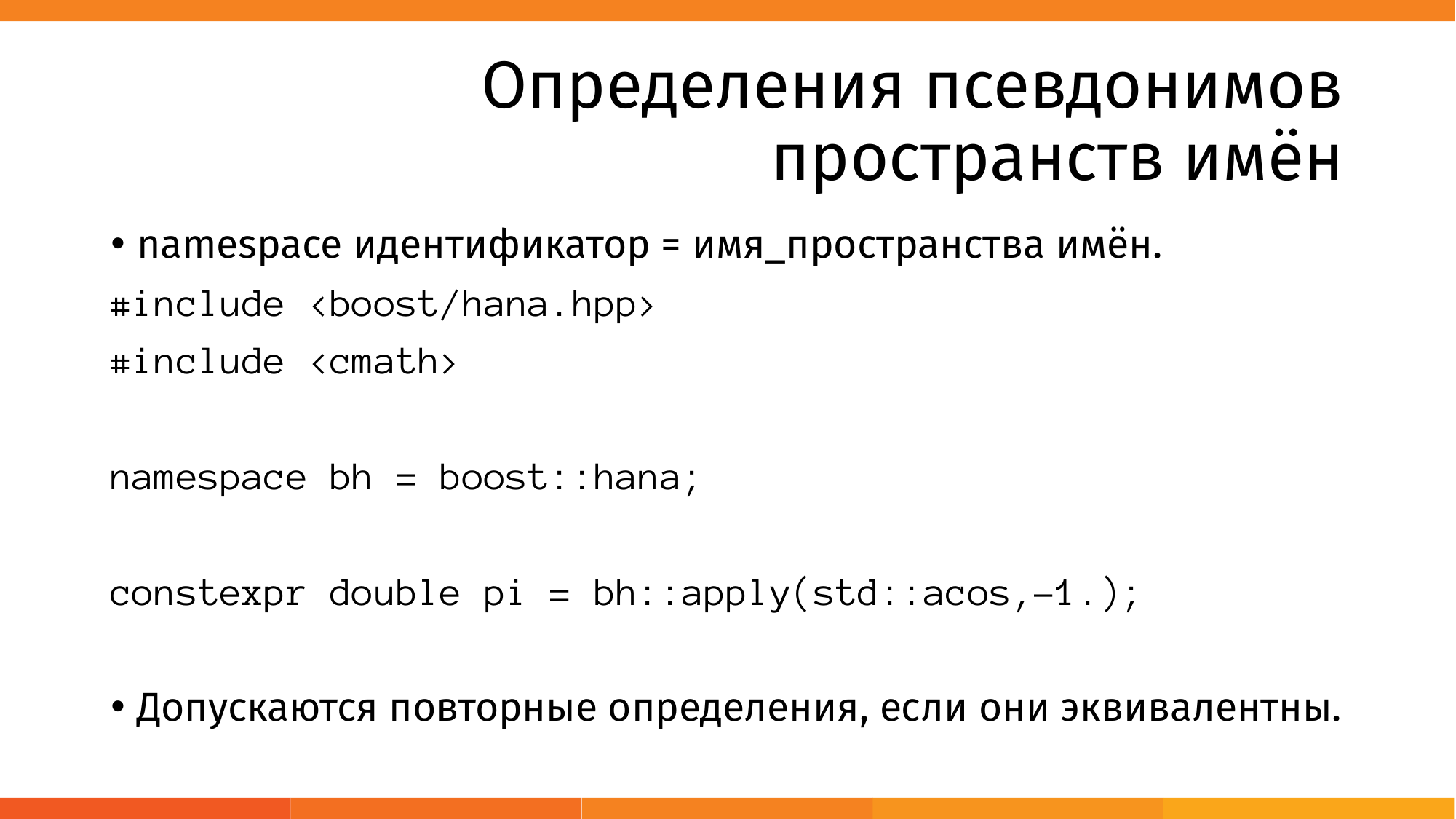

# Определения псевдонимов пространств имён
namespace идентификатор = имя_пространства имён.
#include <boost/hana.hpp>
#include <cmath>

namespace bh = boost::hana;

constexpr double pi = bh::apply(std::acos,-1.);

Допускаются повторные определения, если они эквивалентны.